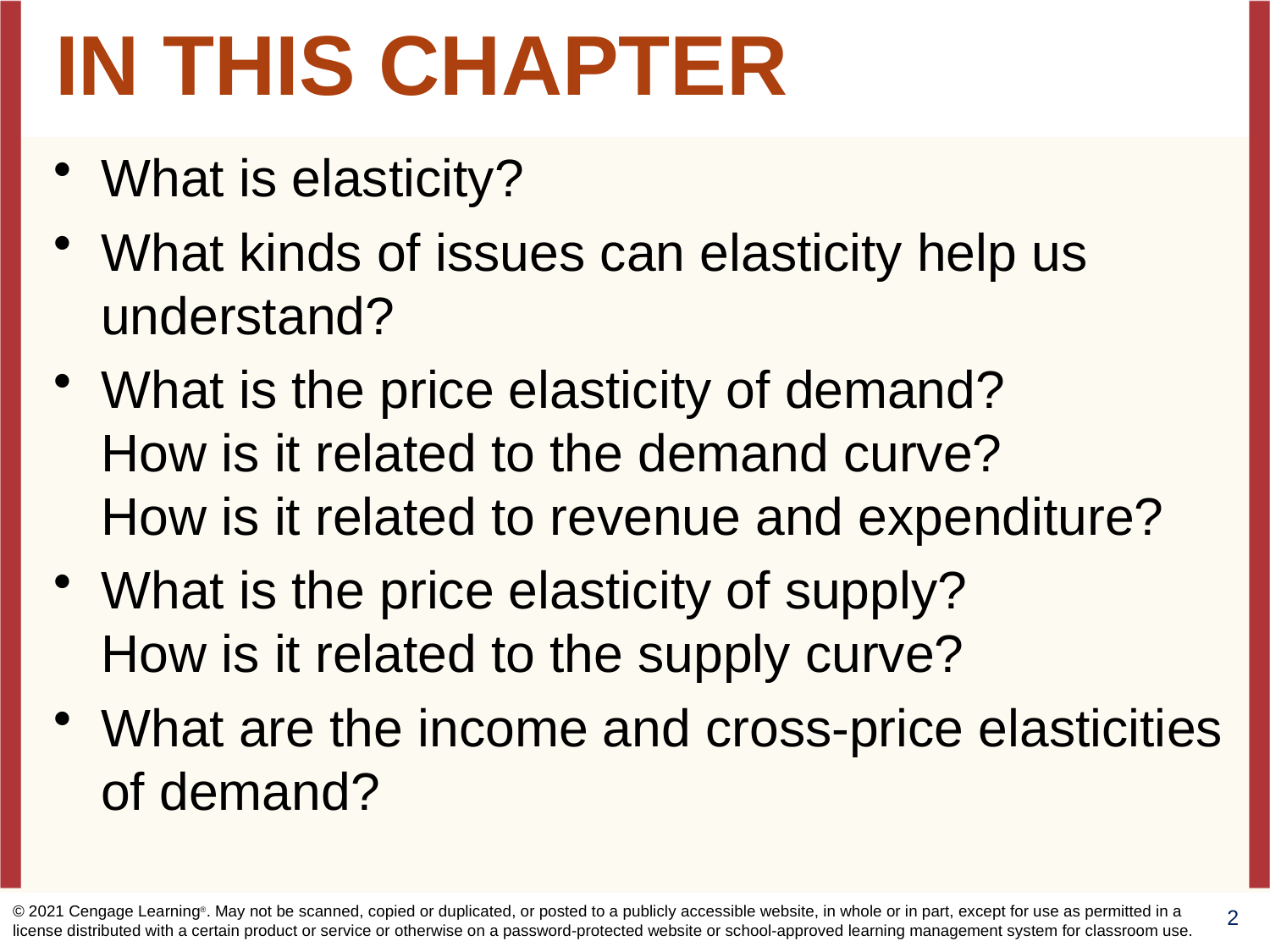

# IN THIS CHAPTER
What is elasticity?
What kinds of issues can elasticity help us understand?
What is the price elasticity of demand?
How is it related to the demand curve?
How is it related to revenue and expenditure?
What is the price elasticity of supply?
How is it related to the supply curve?
What are the income and cross-price elasticities of demand?
© 2021 Cengage Learning®. May not be scanned, copied or duplicated, or posted to a publicly accessible website, in whole or in part, except for use as permitted in a license distributed with a certain product or service or otherwise on a password-protected website or school-approved learning management system for classroom use.
2